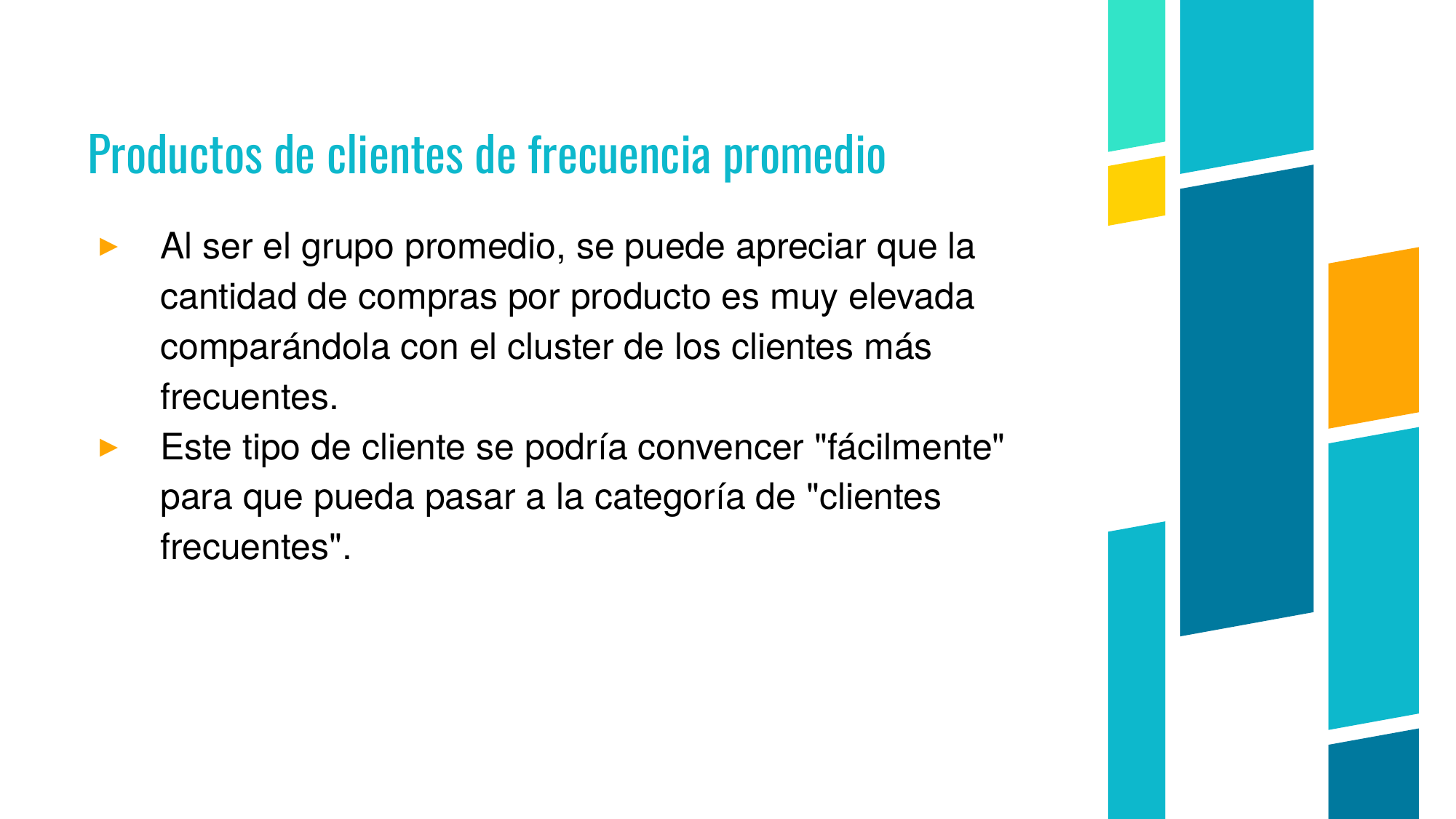

# Productos de clientes de frecuencia promedio
Al ser el grupo promedio, se puede apreciar que la cantidad de compras por producto es muy elevada comparándola con el cluster de los clientes más frecuentes.
Este tipo de cliente se podría convencer "fácilmente" para que pueda pasar a la categoría de "clientes frecuentes".